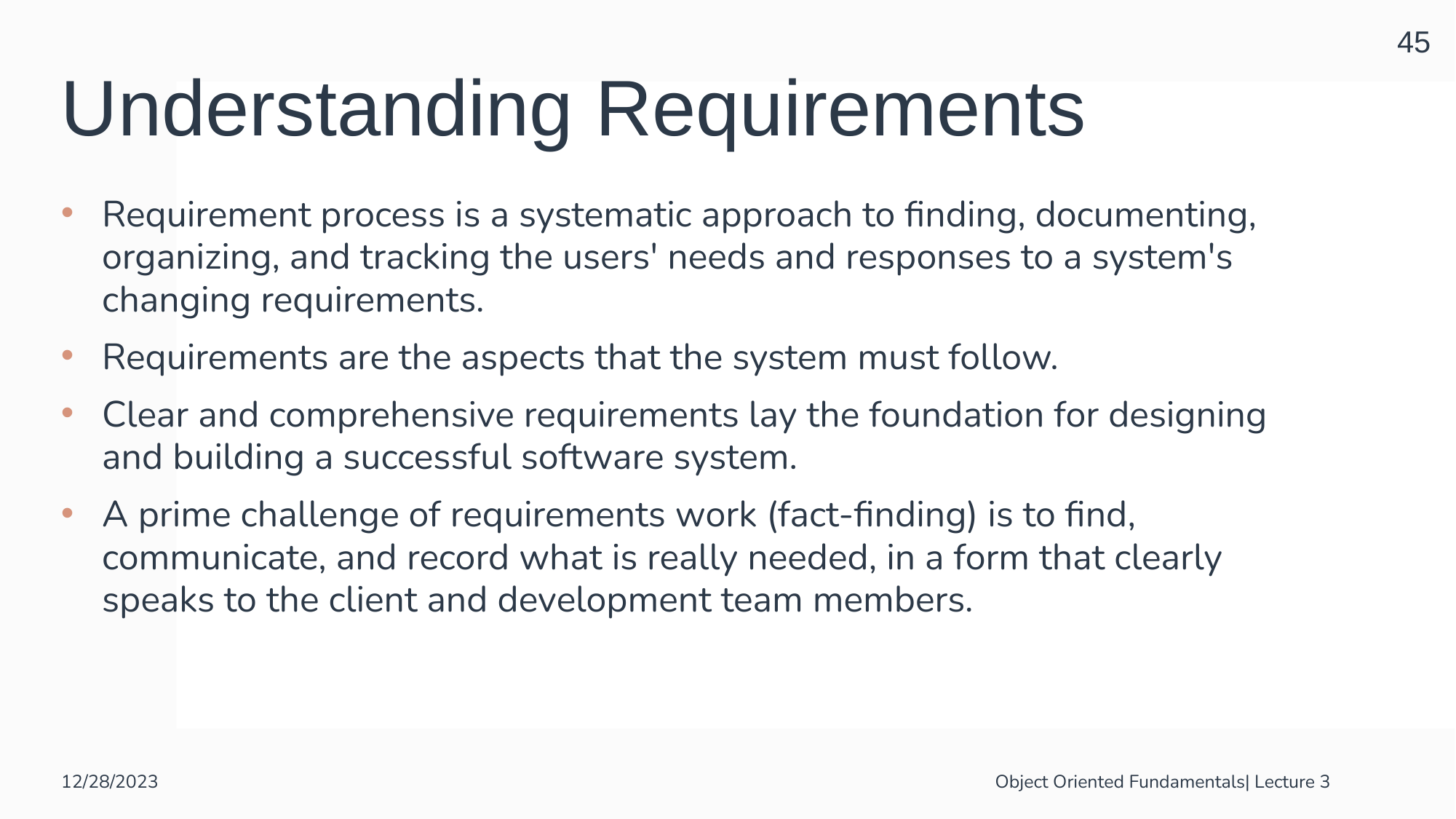

45
# Understanding Requirements
Requirement process is a systematic approach to finding, documenting, organizing, and tracking the users' needs and responses to a system's changing requirements.
Requirements are the aspects that the system must follow.
Clear and comprehensive requirements lay the foundation for designing and building a successful software system.
A prime challenge of requirements work (fact-finding) is to find, communicate, and record what is really needed, in a form that clearly speaks to the client and development team members.

12/28/2023
Object Oriented Fundamentals| Lecture 3